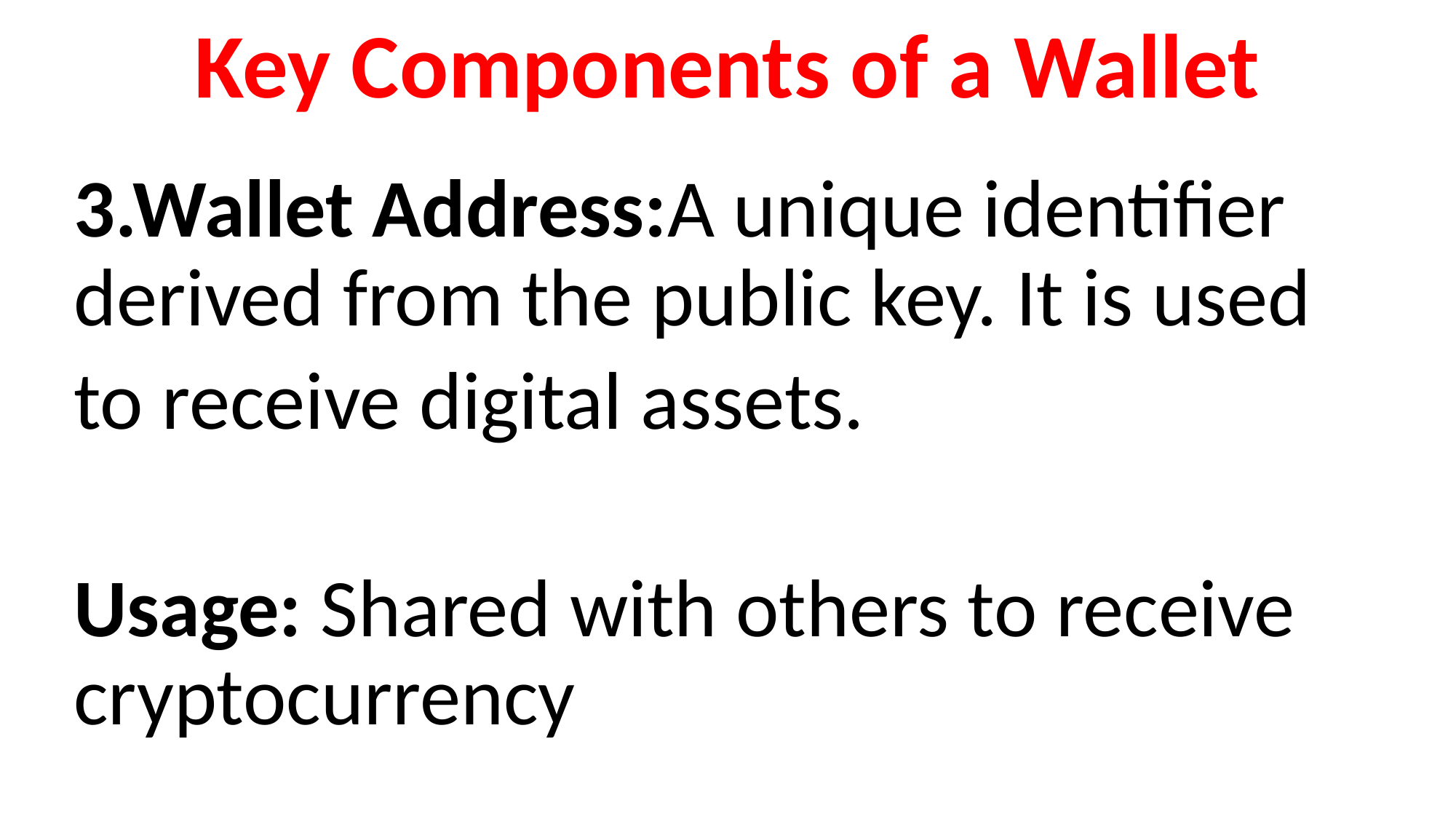

# Key Components of a Wallet
3.Wallet Address:A unique identifier derived from the public key. It is used
to receive digital assets.

Usage: Shared with others to receive cryptocurrency